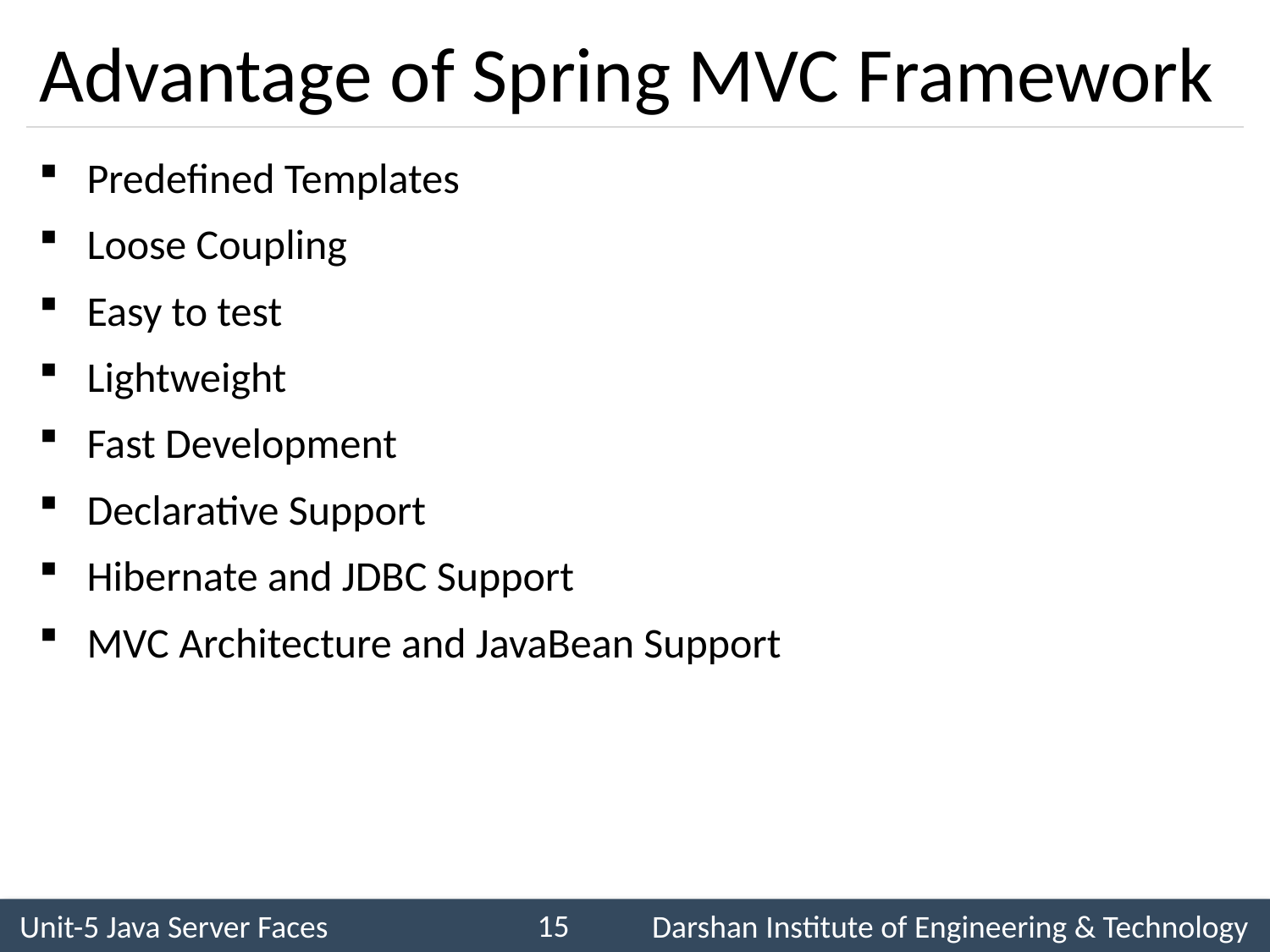

# Advantage of Spring MVC Framework
Predefined Templates
Loose Coupling
Easy to test
Lightweight
Fast Development
Declarative Support
Hibernate and JDBC Support
MVC Architecture and JavaBean Support
15